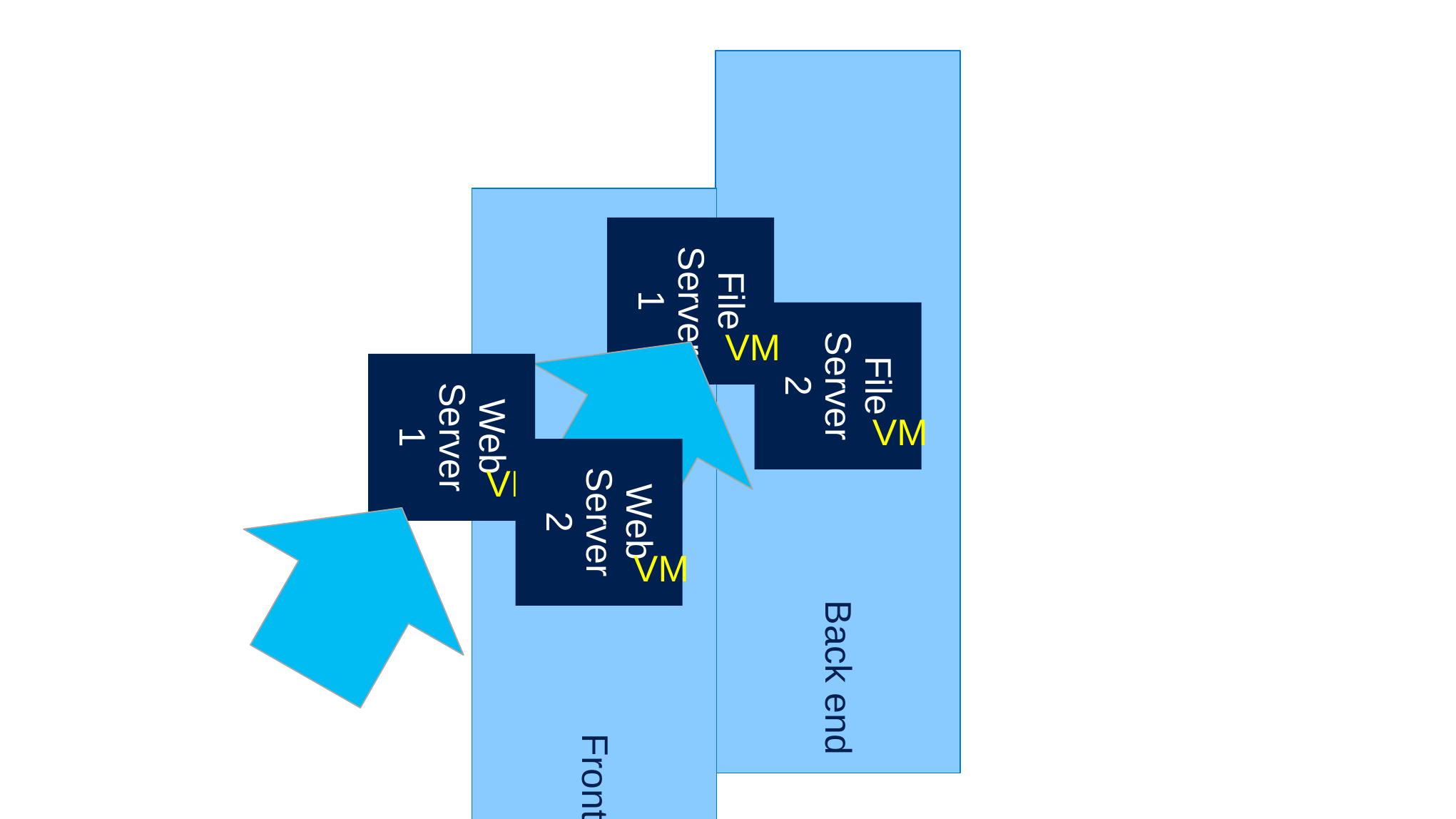

Back end
Front end
File Server 1
VM

File Server 2
VM
Web Server 1
VM
Web Server 2
VM